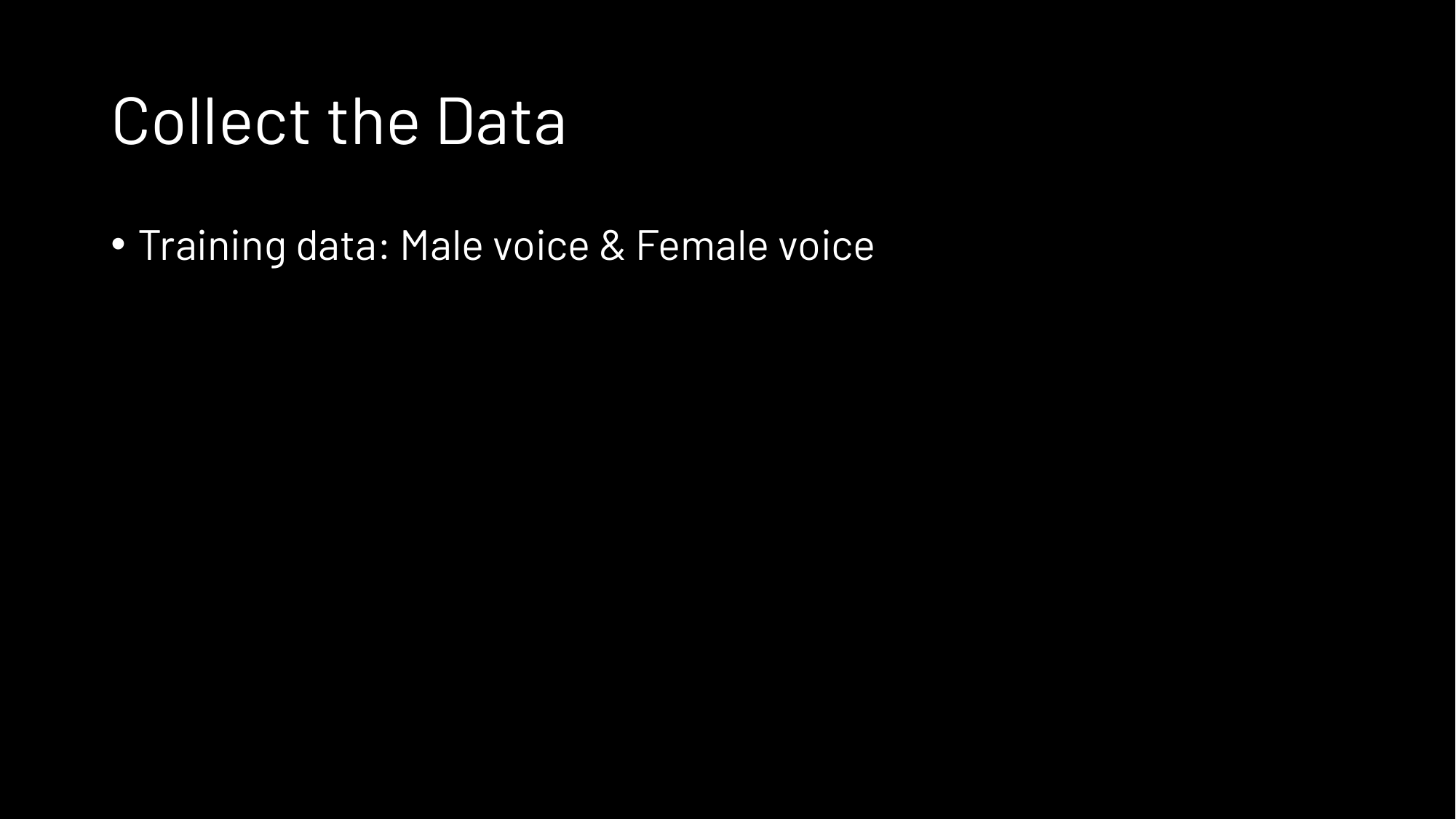

# Collect the Data
Training data: Male voice & Female voice